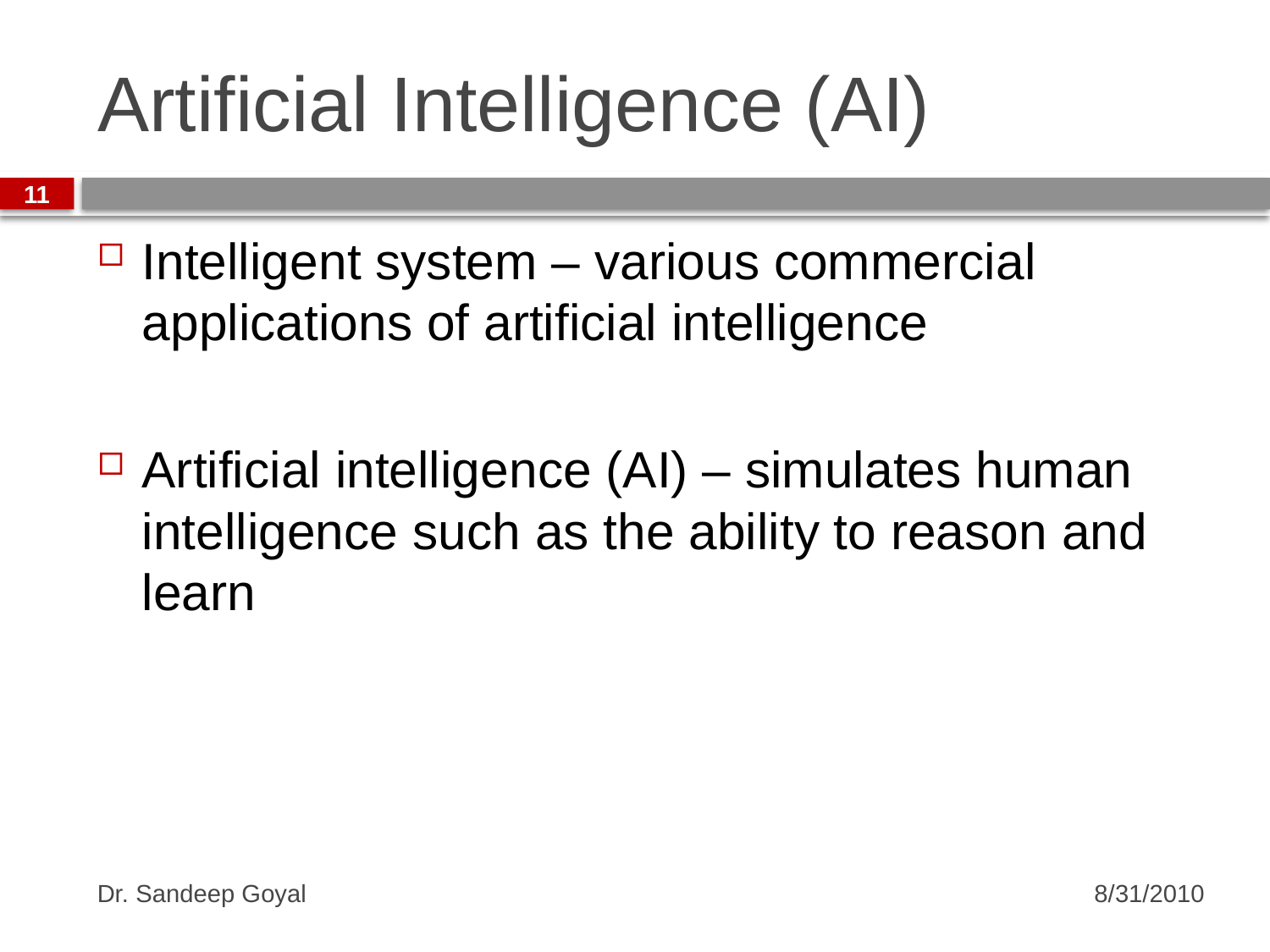

# Artificial Intelligence (AI)
11
Intelligent system – various commercial applications of artificial intelligence

Artificial intelligence (AI) – simulates human intelligence such as the ability to reason and learn
Dr. Sandeep Goyal
8/31/2010